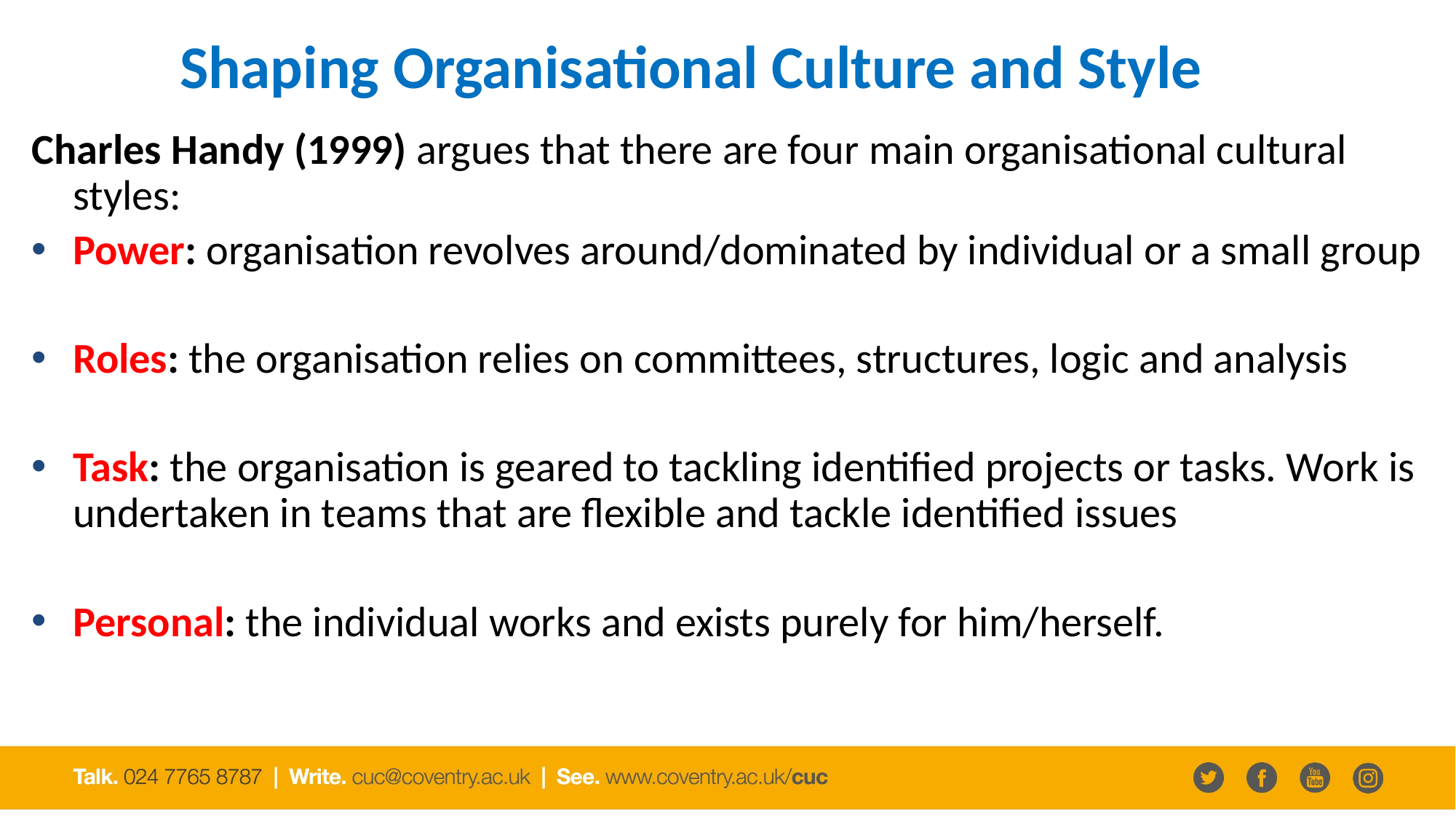

# Shaping Organisational Culture and Style
Charles Handy (1999) argues that there are four main organisational cultural styles:
Power: organisation revolves around/dominated by individual or a small group

Roles: the organisation relies on committees, structures, logic and analysis

Task: the organisation is geared to tackling identified projects or tasks. Work is undertaken in teams that are flexible and tackle identified issues

Personal: the individual works and exists purely for him/herself.